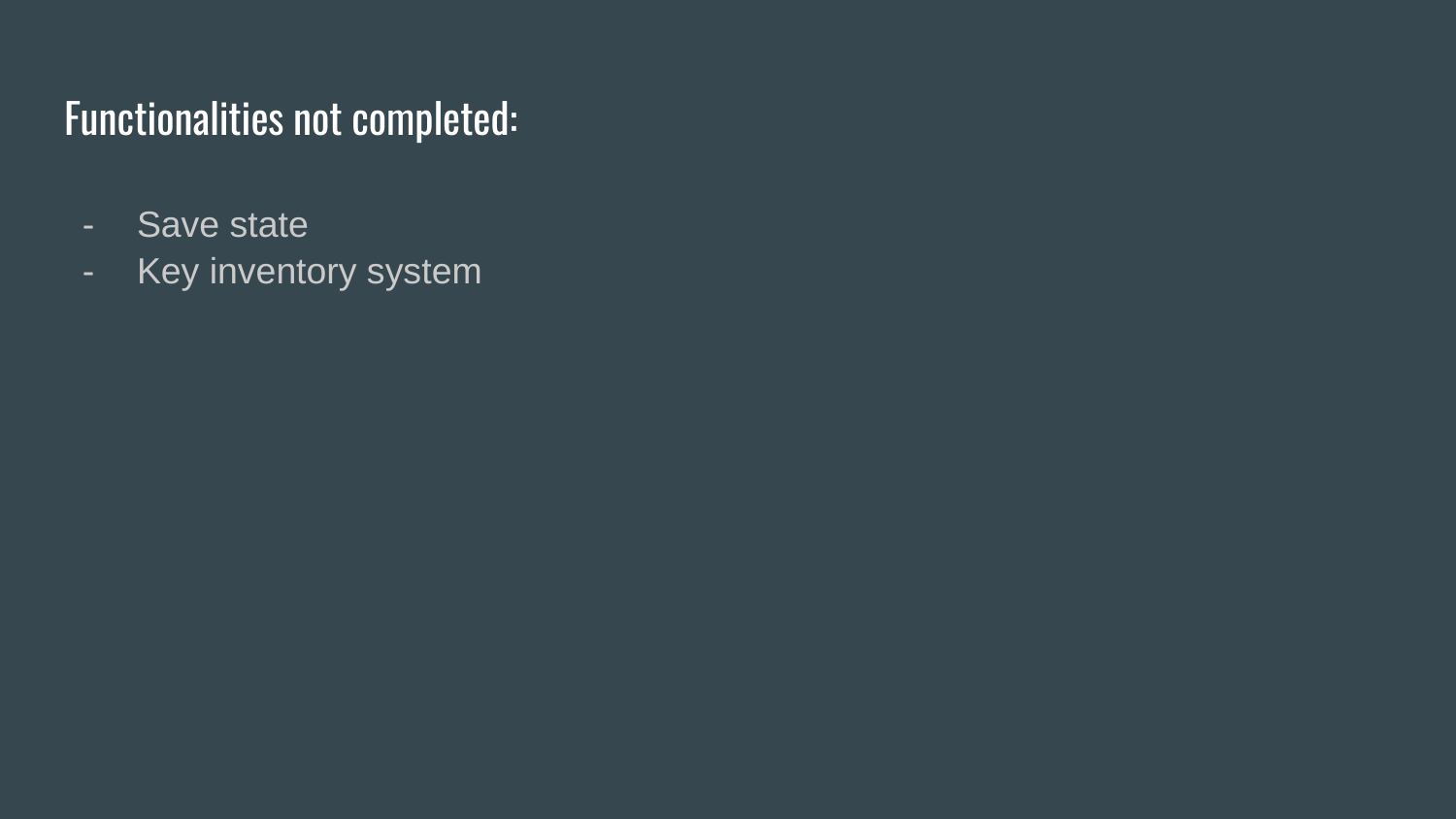

# Functionalities not completed:
Save state
Key inventory system